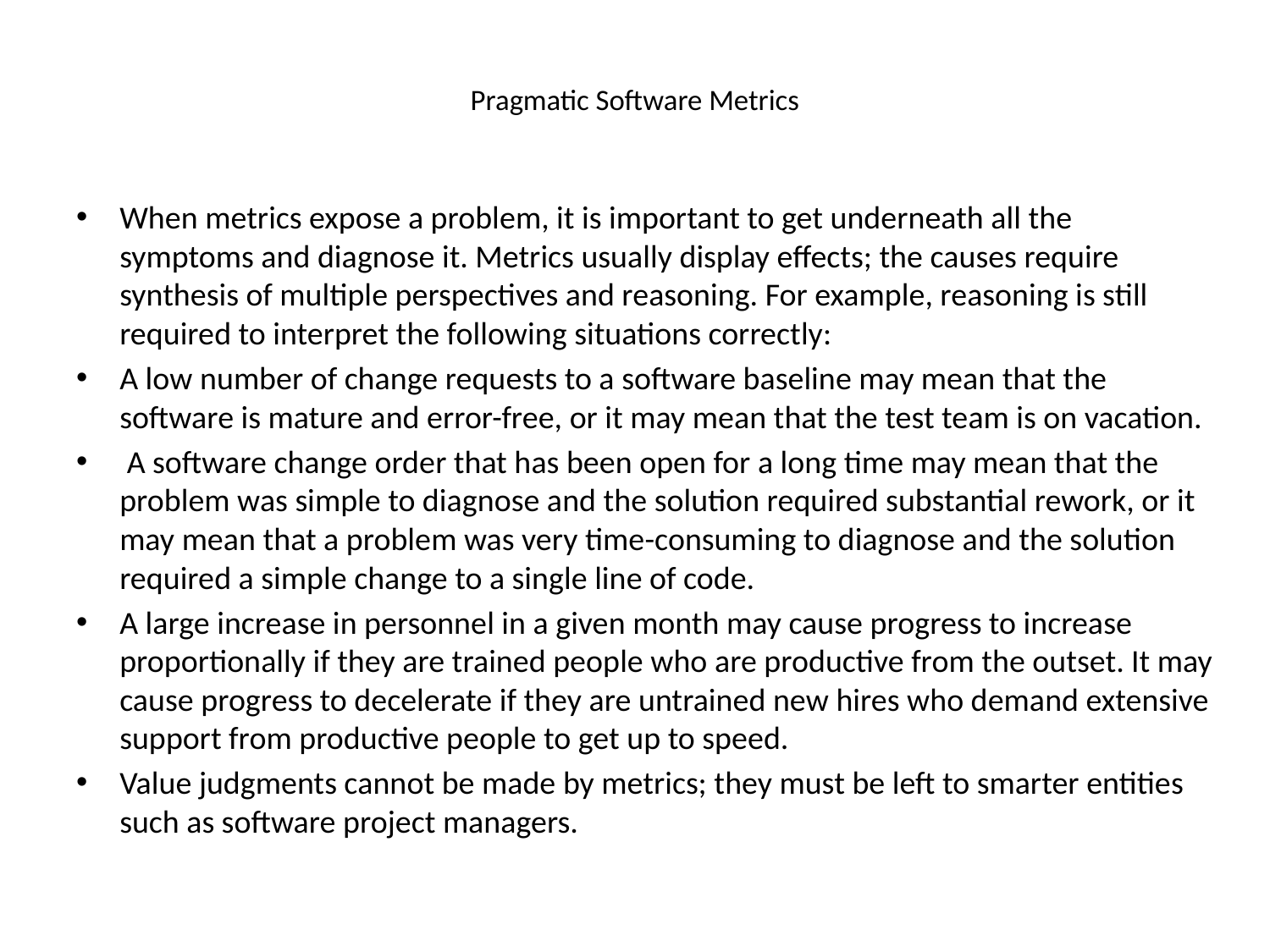

# Pragmatic Software Metrics
When metrics expose a problem, it is important to get underneath all the symptoms and diagnose it. Metrics usually display effects; the causes require synthesis of multiple perspectives and reasoning. For example, reasoning is still required to interpret the following situations correctly:
A low number of change requests to a software baseline may mean that the software is mature and error-free, or it may mean that the test team is on vacation.
 A software change order that has been open for a long time may mean that the problem was simple to diagnose and the solution required substantial rework, or it may mean that a problem was very time-consuming to diagnose and the solution required a simple change to a single line of code.
A large increase in personnel in a given month may cause progress to increase proportionally if they are trained people who are productive from the outset. It may cause progress to decelerate if they are untrained new hires who demand extensive support from productive people to get up to speed.
Value judgments cannot be made by metrics; they must be left to smarter entities such as software project managers.